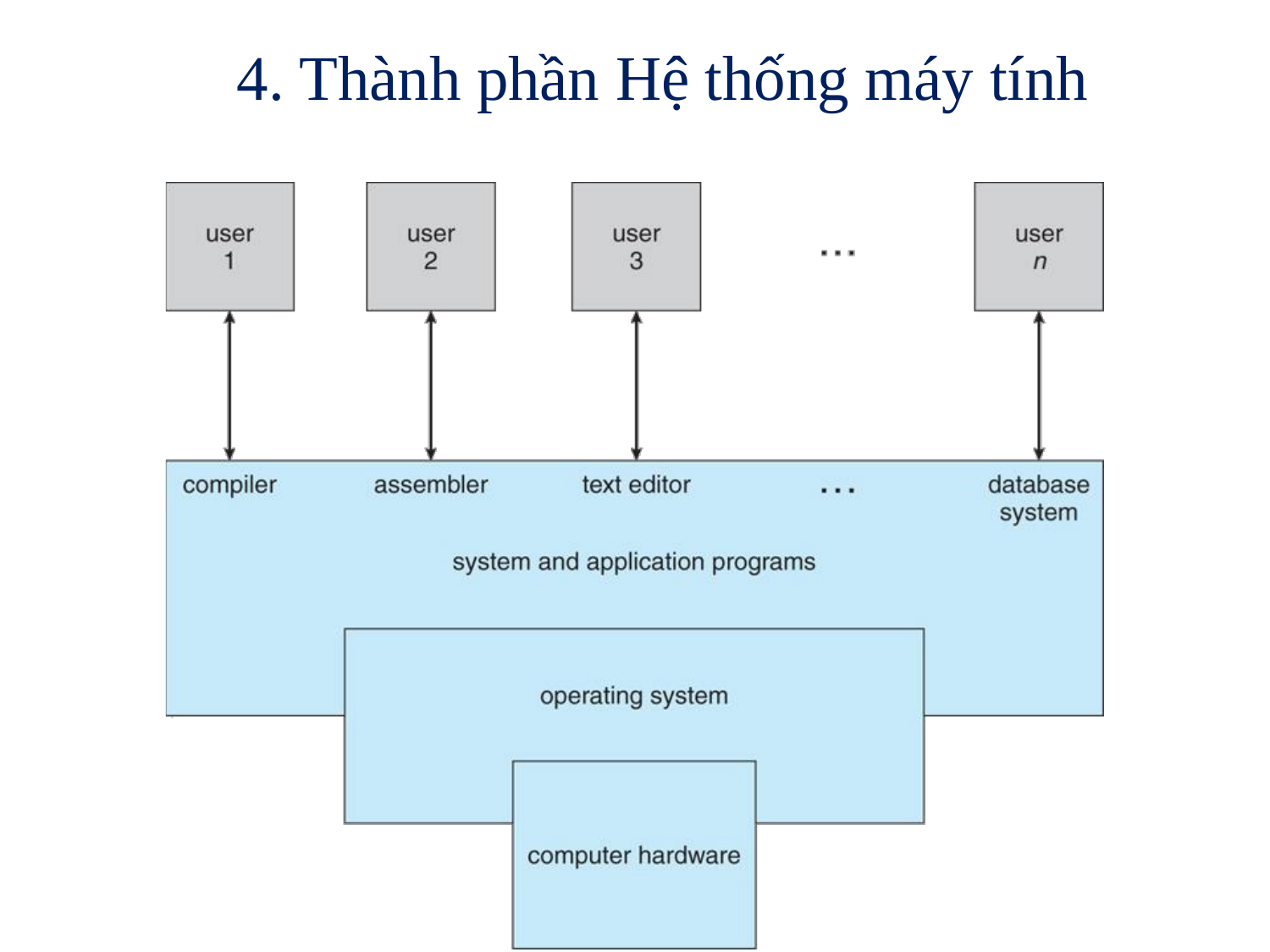

# 4. Thành phần Hệ thống máy tính